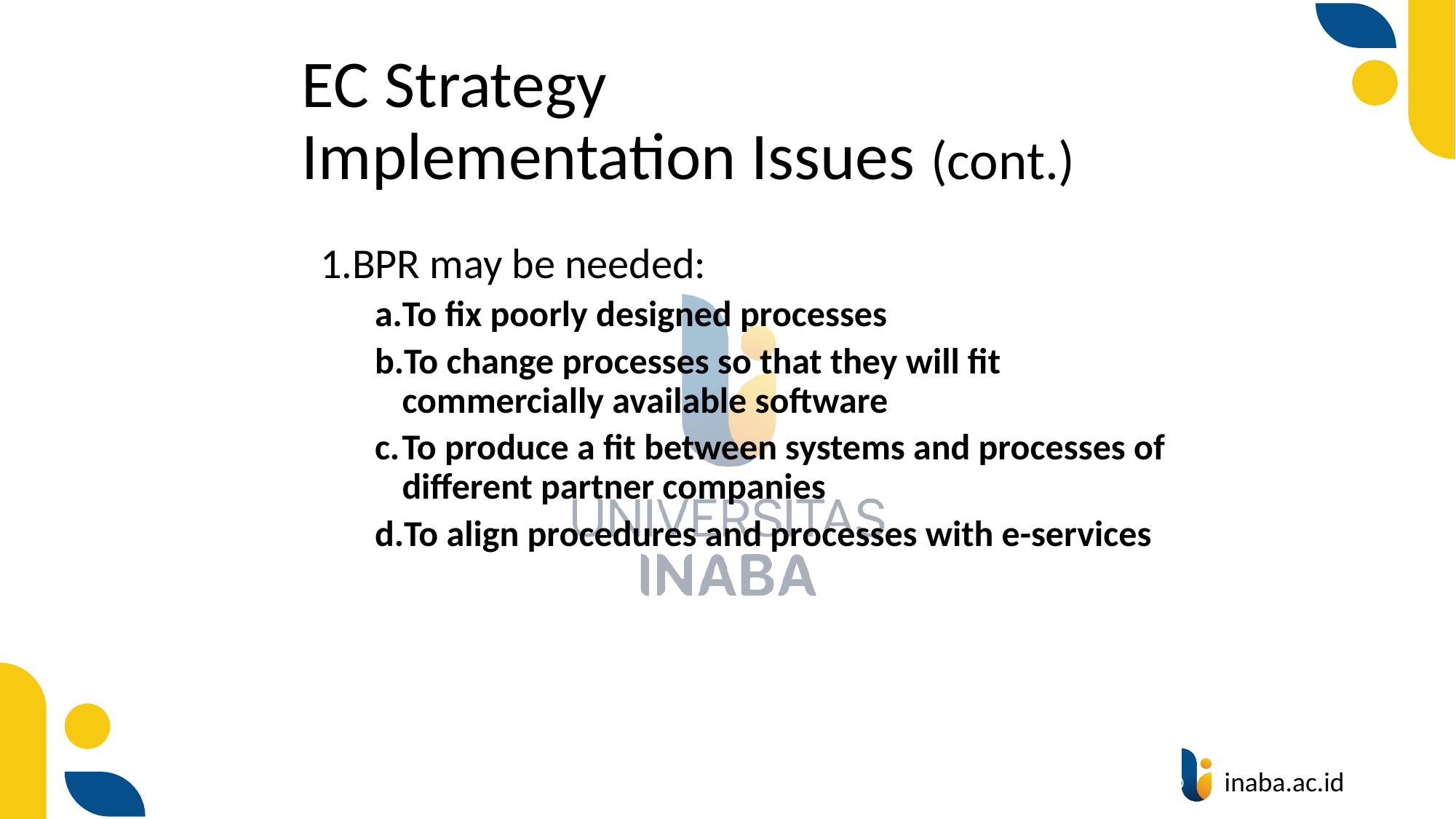

# EC Strategy Implementation Issues (cont.)
BPR may be needed:
To fix poorly designed processes
To change processes so that they will fit commercially available software
To produce a fit between systems and processes of different partner companies
To align procedures and processes with e-services
67
© Prentice Hall 2020